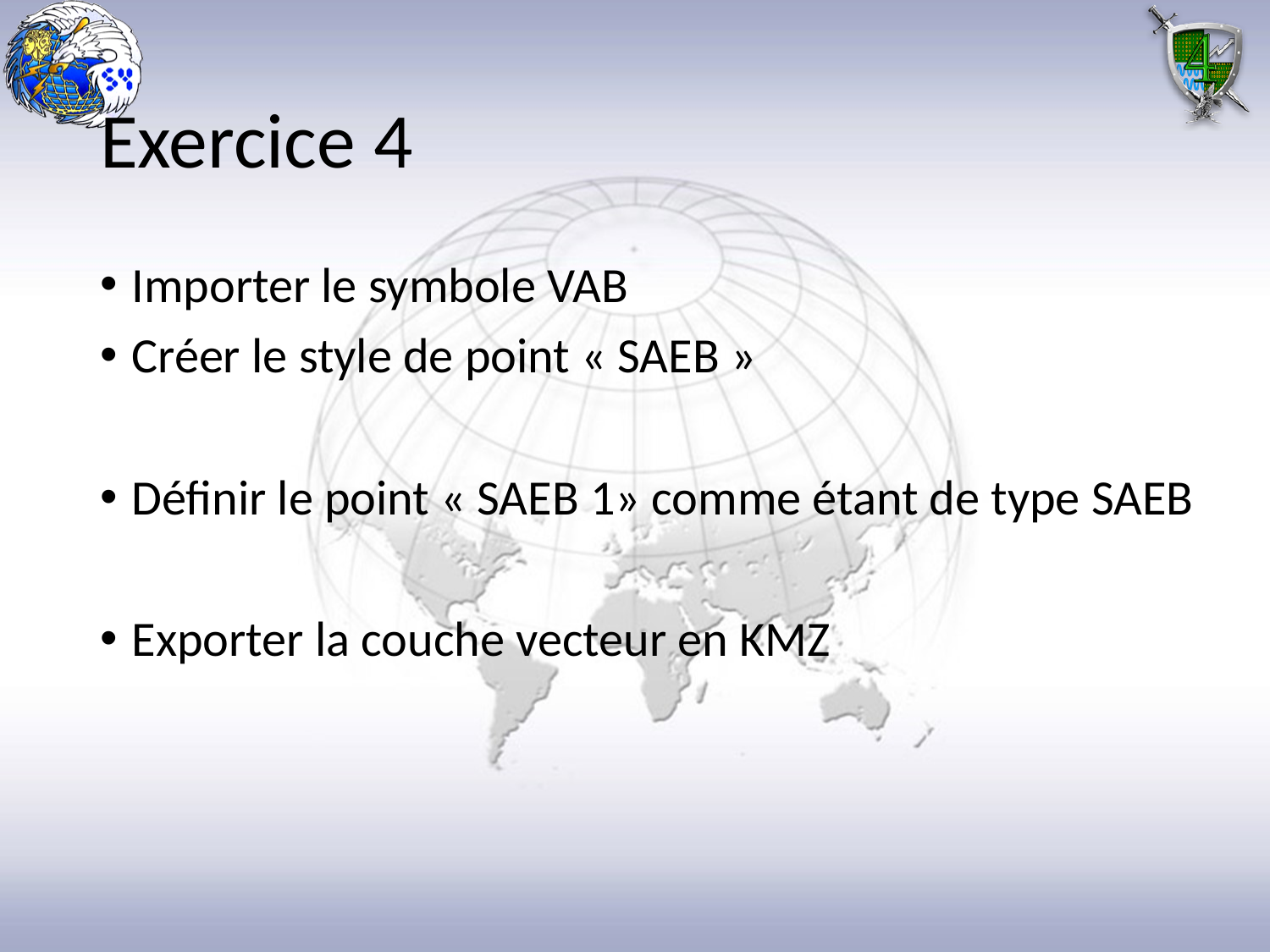

# Exercice 4
Importer le symbole VAB
Créer le style de point « SAEB »

Définir le point « SAEB 1» comme étant de type SAEB

Exporter la couche vecteur en KMZ